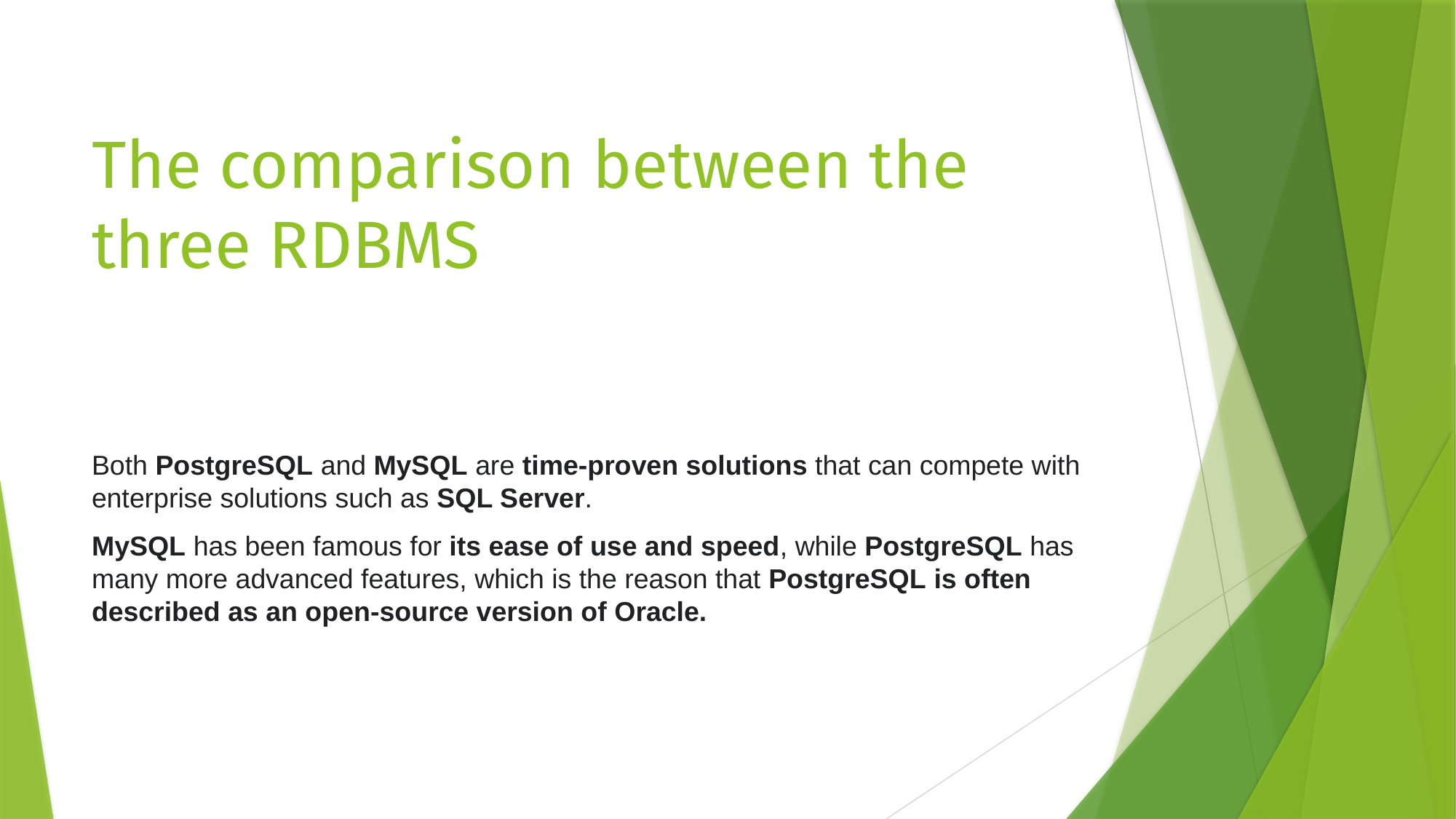

# The comparison between the three RDBMS
Both PostgreSQL and MySQL are time-proven solutions that can compete with enterprise solutions such as SQL Server.
MySQL has been famous for its ease of use and speed, while PostgreSQL has many more advanced features, which is the reason that PostgreSQL is often described as an open-source version of Oracle.